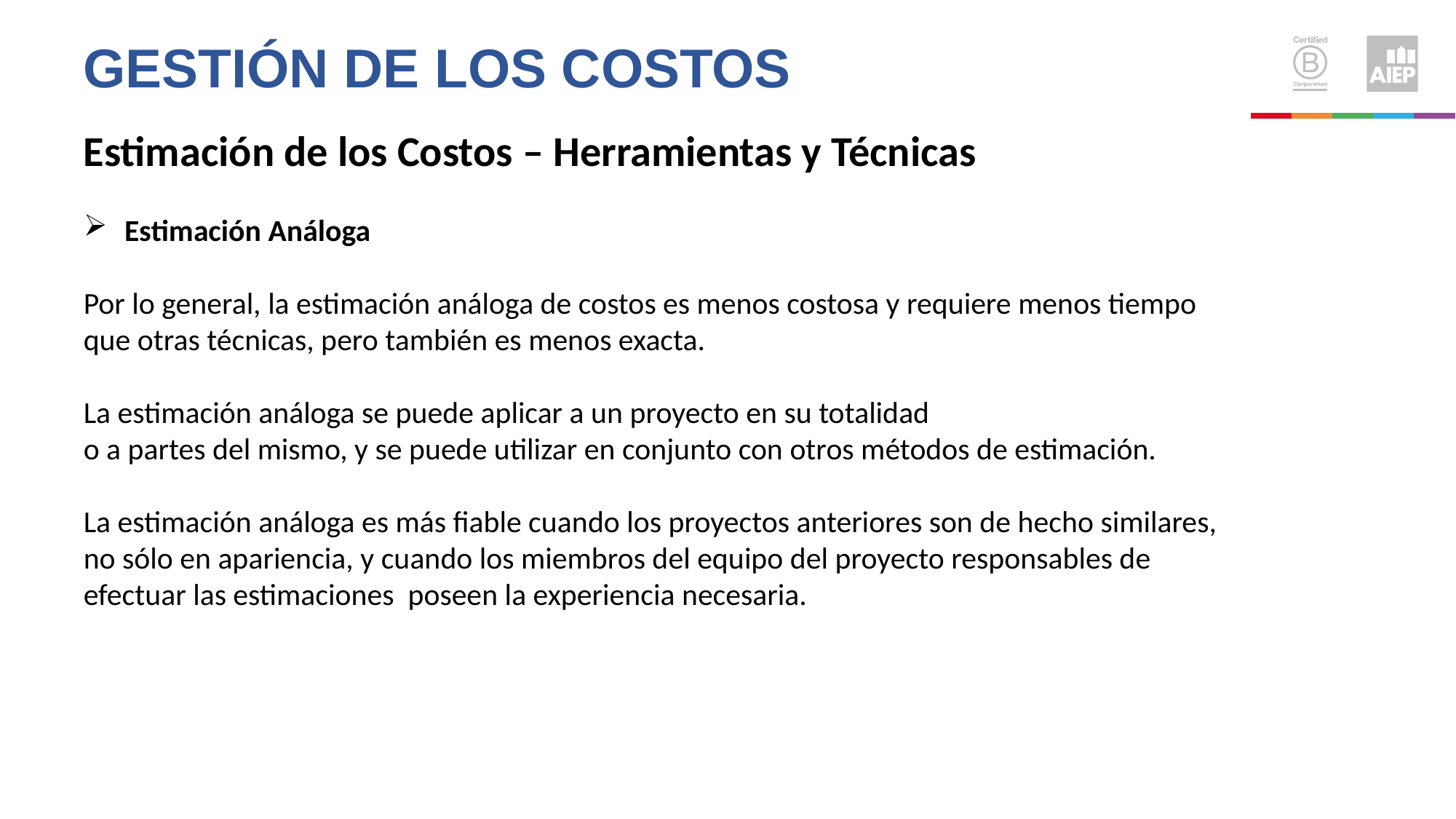

Gestión de los costos
Estimación de los Costos – Herramientas y Técnicas

Estimación Análoga

Por lo general, la estimación análoga de costos es menos costosa y requiere menos tiempo que otras técnicas, pero también es menos exacta.

La estimación análoga se puede aplicar a un proyecto en su totalidad
o a partes del mismo, y se puede utilizar en conjunto con otros métodos de estimación.

La estimación análoga es más fiable cuando los proyectos anteriores son de hecho similares, no sólo en apariencia, y cuando los miembros del equipo del proyecto responsables de efectuar las estimaciones  poseen la experiencia necesaria.